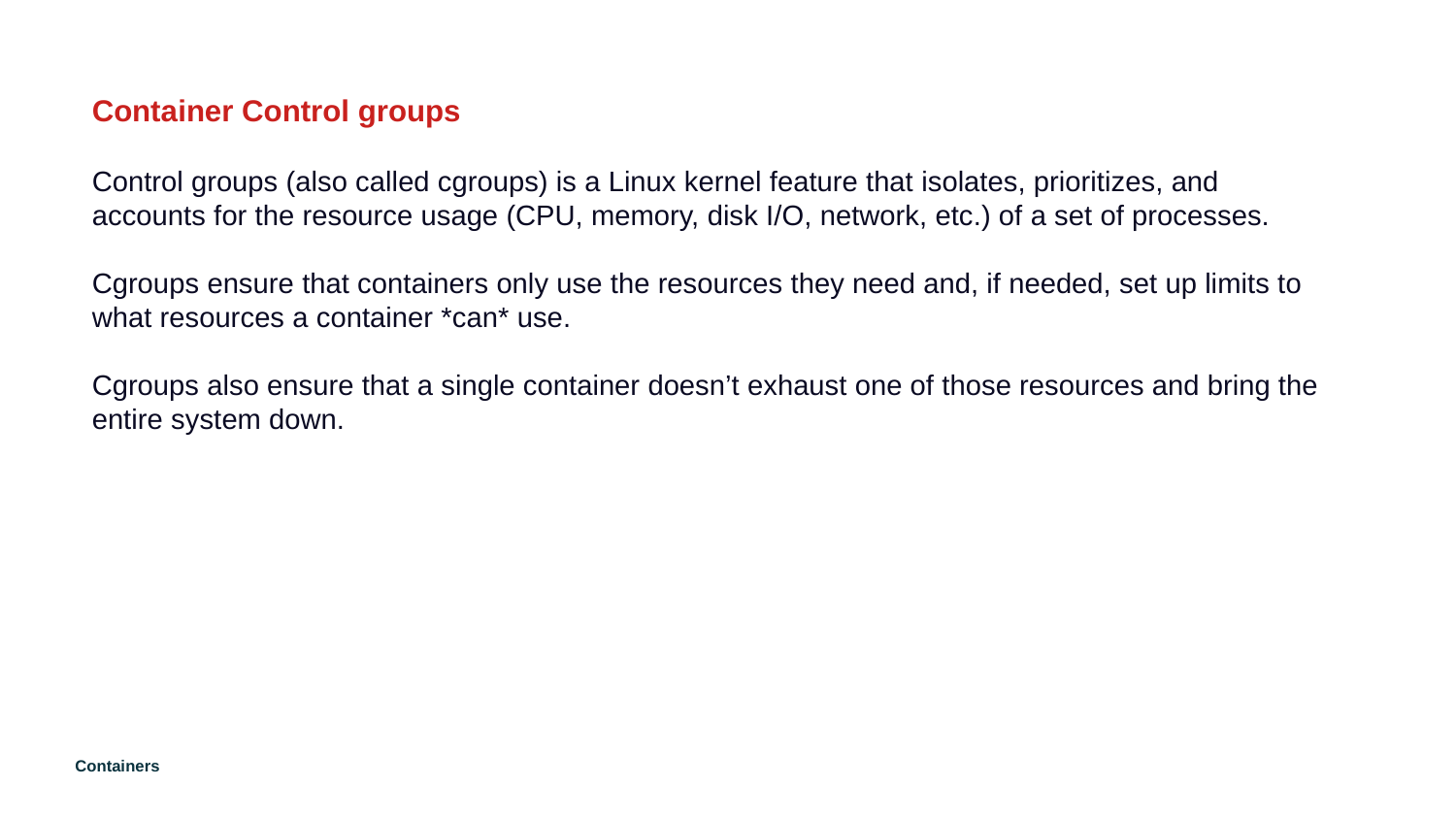

Container Control groups

Control groups (also called cgroups) is a Linux kernel feature that isolates, prioritizes, and accounts for the resource usage (CPU, memory, disk I/O, network, etc.) of a set of processes.

Cgroups ensure that containers only use the resources they need and, if needed, set up limits to what resources a container *can* use.

Cgroups also ensure that a single container doesn’t exhaust one of those resources and bring the entire system down.

Containers